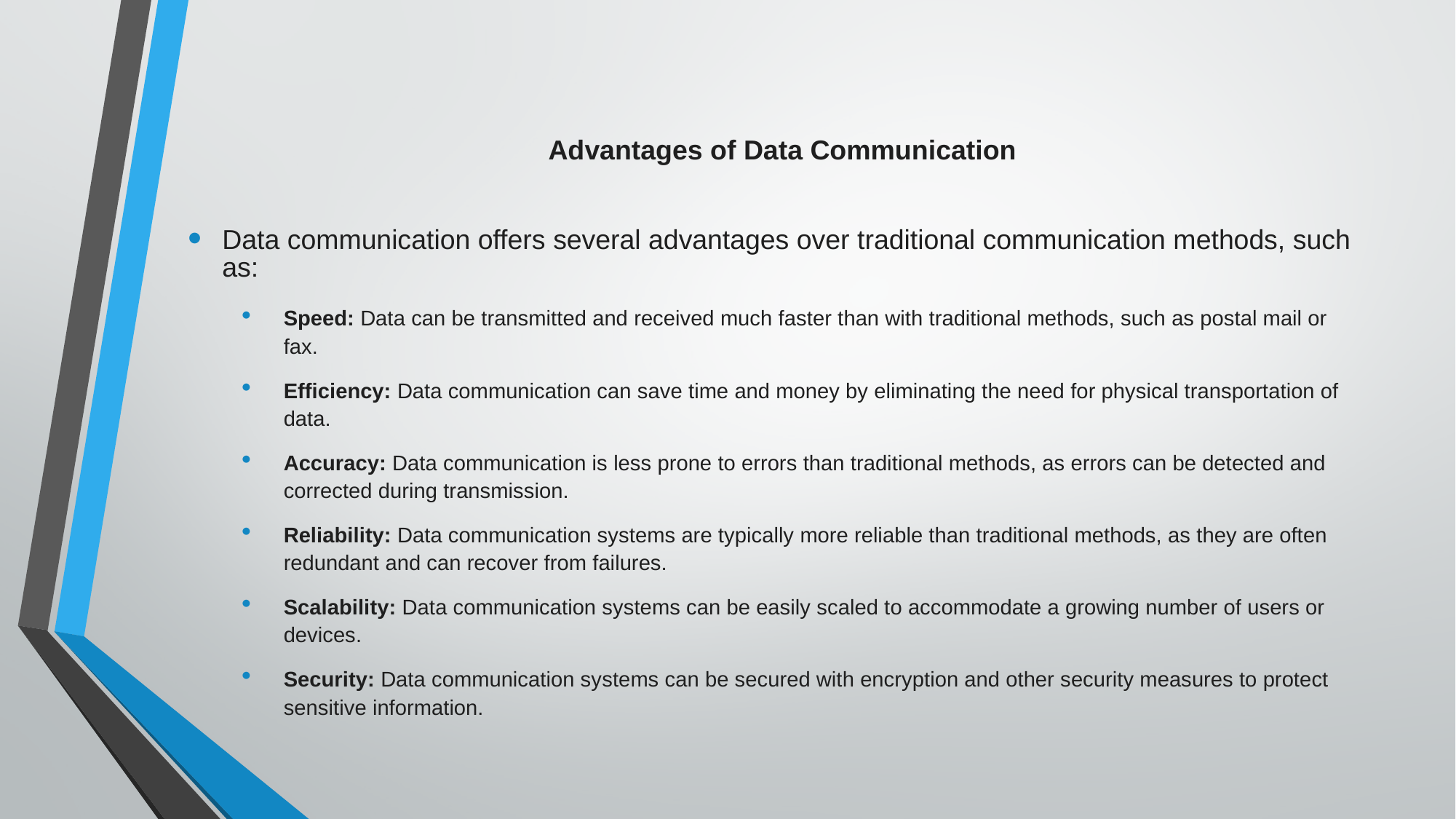

# Advantages of Data Communication
Data communication offers several advantages over traditional communication methods, such as:
Speed: Data can be transmitted and received much faster than with traditional methods, such as postal mail or fax.
Efficiency: Data communication can save time and money by eliminating the need for physical transportation of data.
Accuracy: Data communication is less prone to errors than traditional methods, as errors can be detected and corrected during transmission.
Reliability: Data communication systems are typically more reliable than traditional methods, as they are often redundant and can recover from failures.
Scalability: Data communication systems can be easily scaled to accommodate a growing number of users or devices.
Security: Data communication systems can be secured with encryption and other security measures to protect sensitive information.